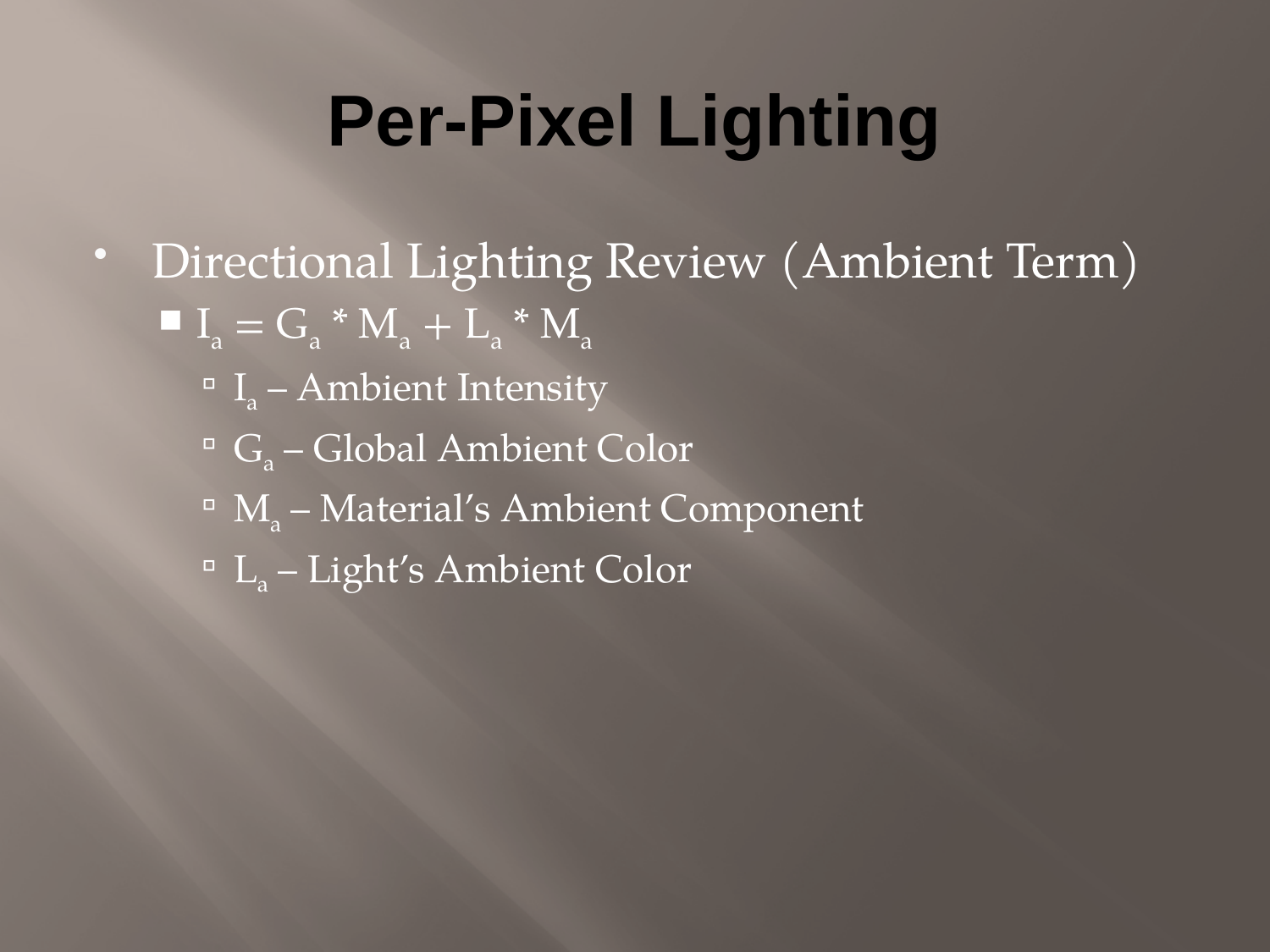

# Per-Pixel Lighting
Directional Lighting Review (Ambient Term)
Ia = Ga * Ma + La * Ma
Ia – Ambient Intensity
Ga – Global Ambient Color
Ma – Material’s Ambient Component
La – Light’s Ambient Color